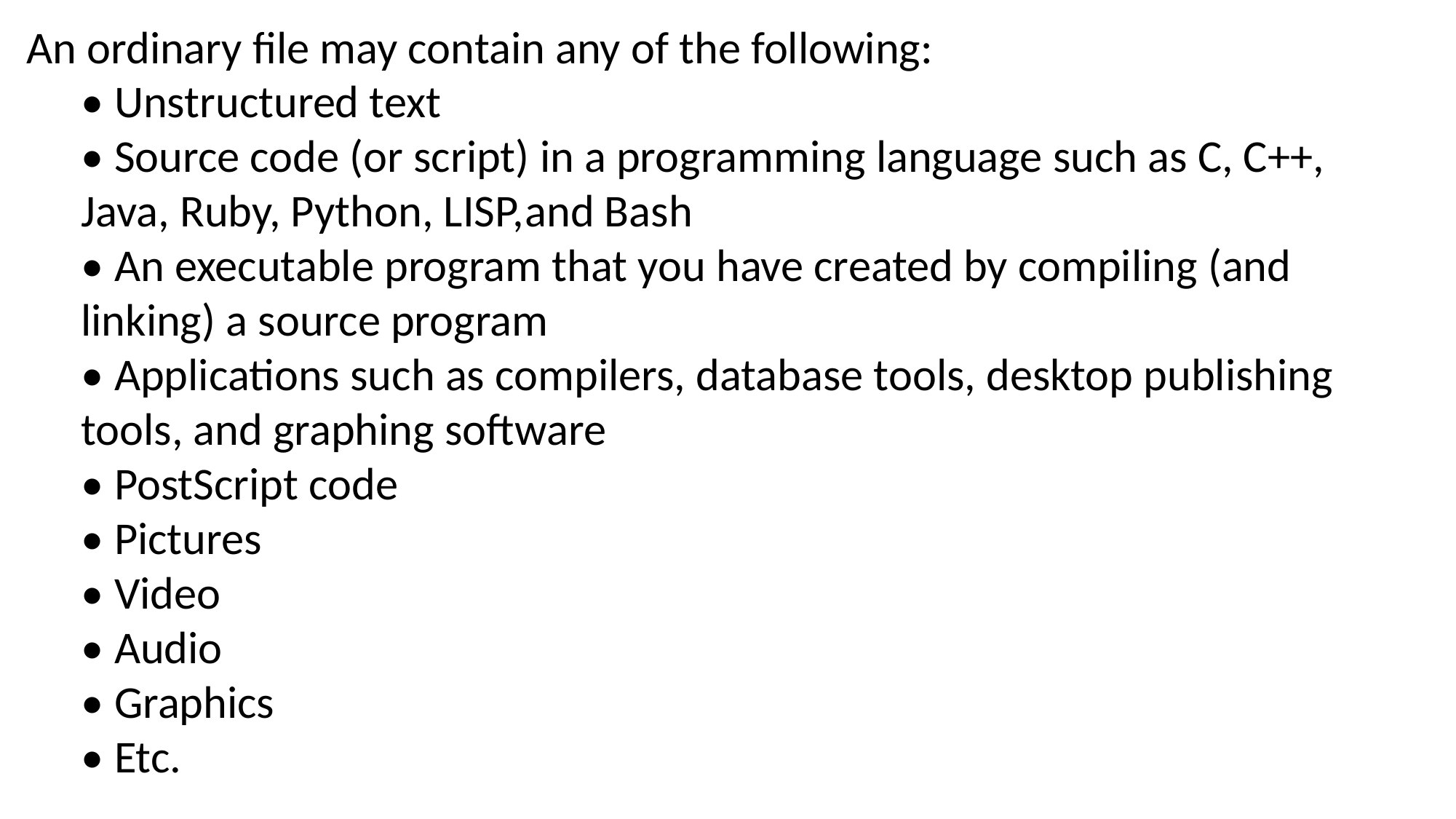

An ordinary file may contain any of the following:
• Unstructured text
• Source code (or script) in a programming language such as C, C++, Java, Ruby, Python, LISP,and Bash
• An executable program that you have created by compiling (and linking) a source program
• Applications such as compilers, database tools, desktop publishing tools, and graphing software
• PostScript code
• Pictures
• Video
• Audio
• Graphics
• Etc.